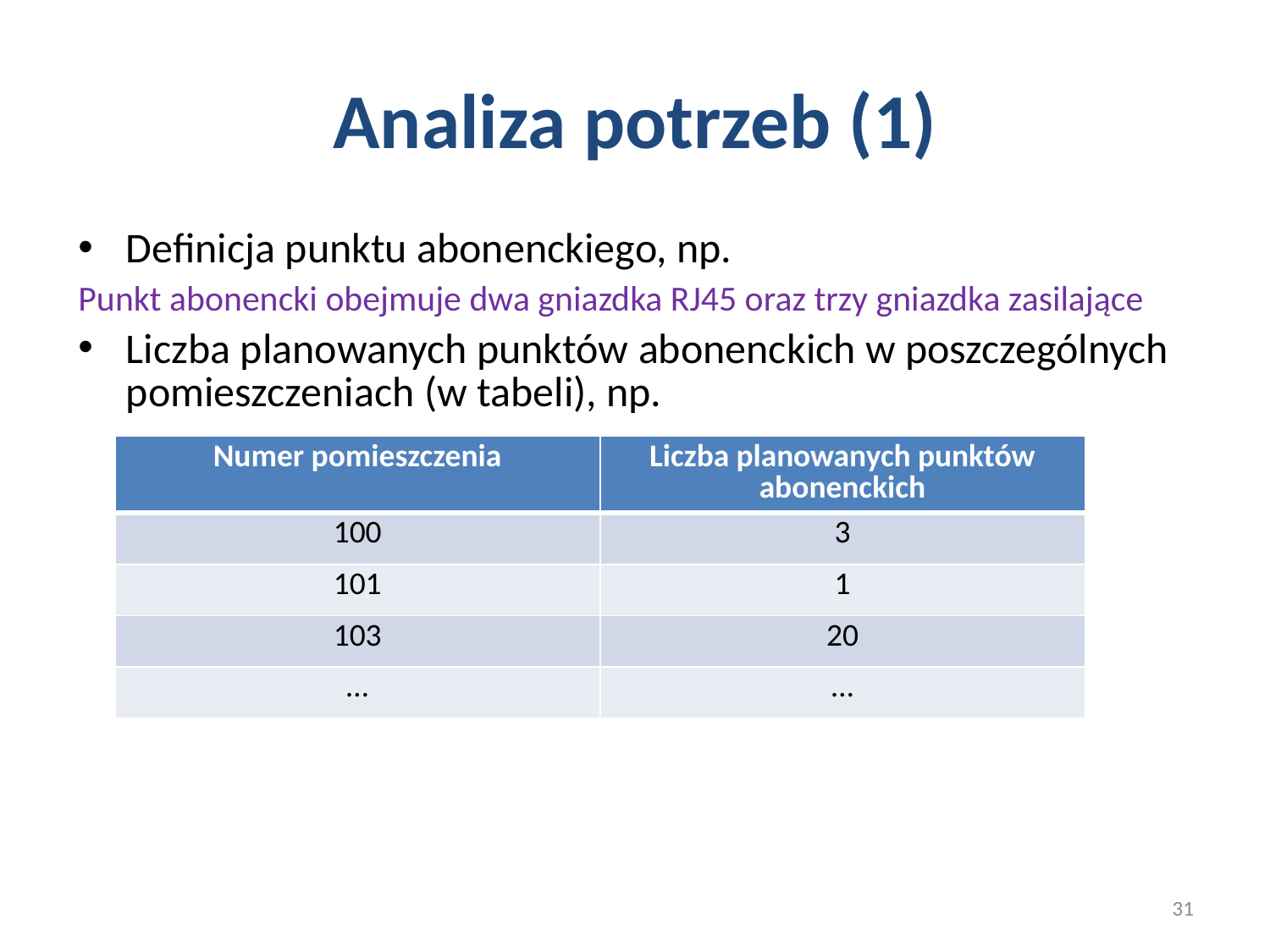

# Analiza potrzeb (1)
Definicja punktu abonenckiego, np.
Punkt abonencki obejmuje dwa gniazdka RJ45 oraz trzy gniazdka zasilające
Liczba planowanych punktów abonenckich w poszczególnych pomieszczeniach (w tabeli), np.

| Numer pomieszczenia | Liczba planowanych punktów abonenckich |
| --- | --- |
| 100 | 3 |
| 101 | 1 |
| 103 | 20 |
| … | … |
31